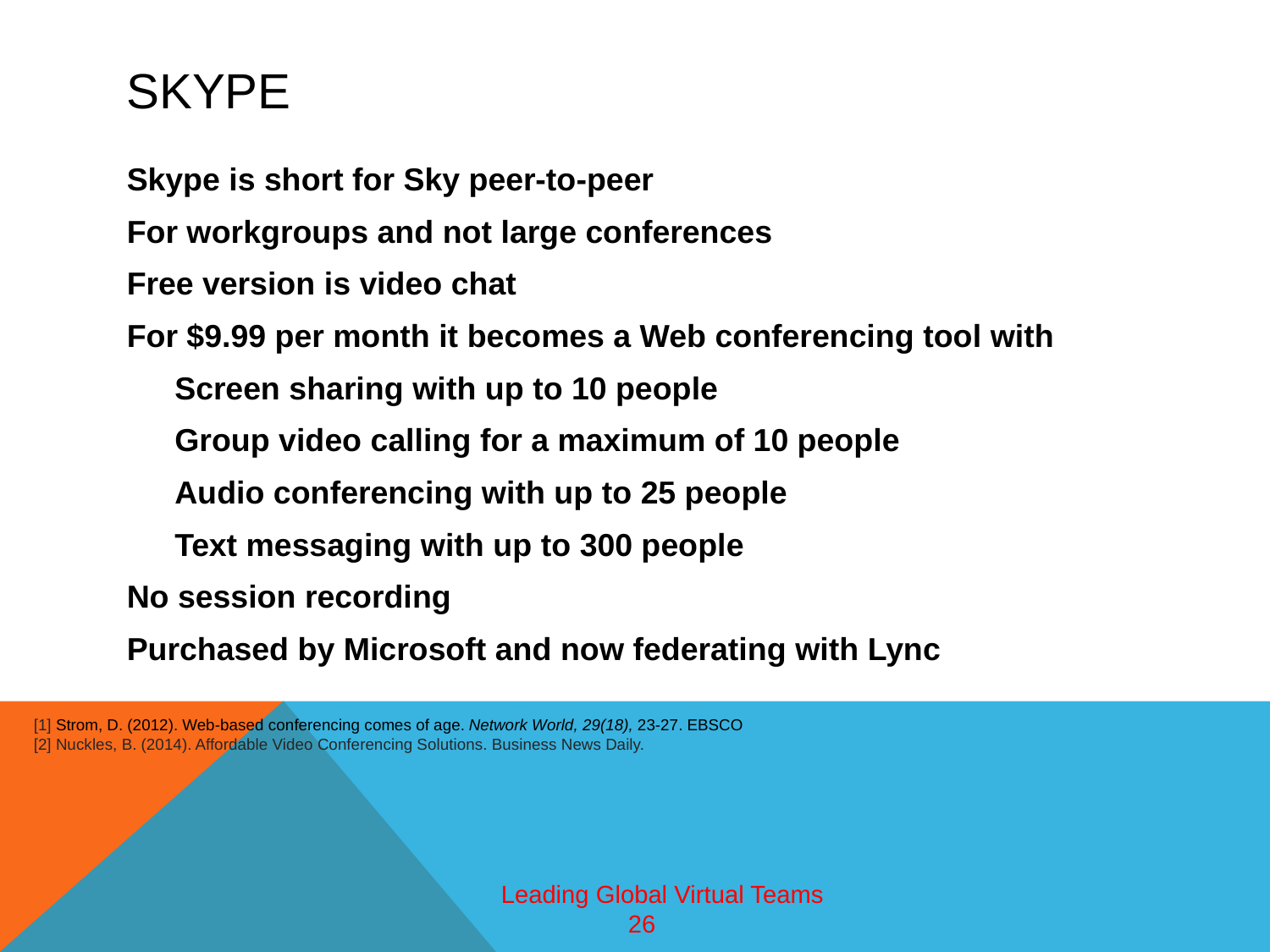

# Skype
Skype is short for Sky peer-to-peer
For workgroups and not large conferences
Free version is video chat
For $9.99 per month it becomes a Web conferencing tool with
	Screen sharing with up to 10 people
	Group video calling for a maximum of 10 people
	Audio conferencing with up to 25 people
	Text messaging with up to 300 people
No session recording
Purchased by Microsoft and now federating with Lync

[1] Strom, D. (2012). Web-based conferencing comes of age. Network World, 29(18), 23-27. EBSCO
[2] Nuckles, B. (2014). Affordable Video Conferencing Solutions. Business News Daily.